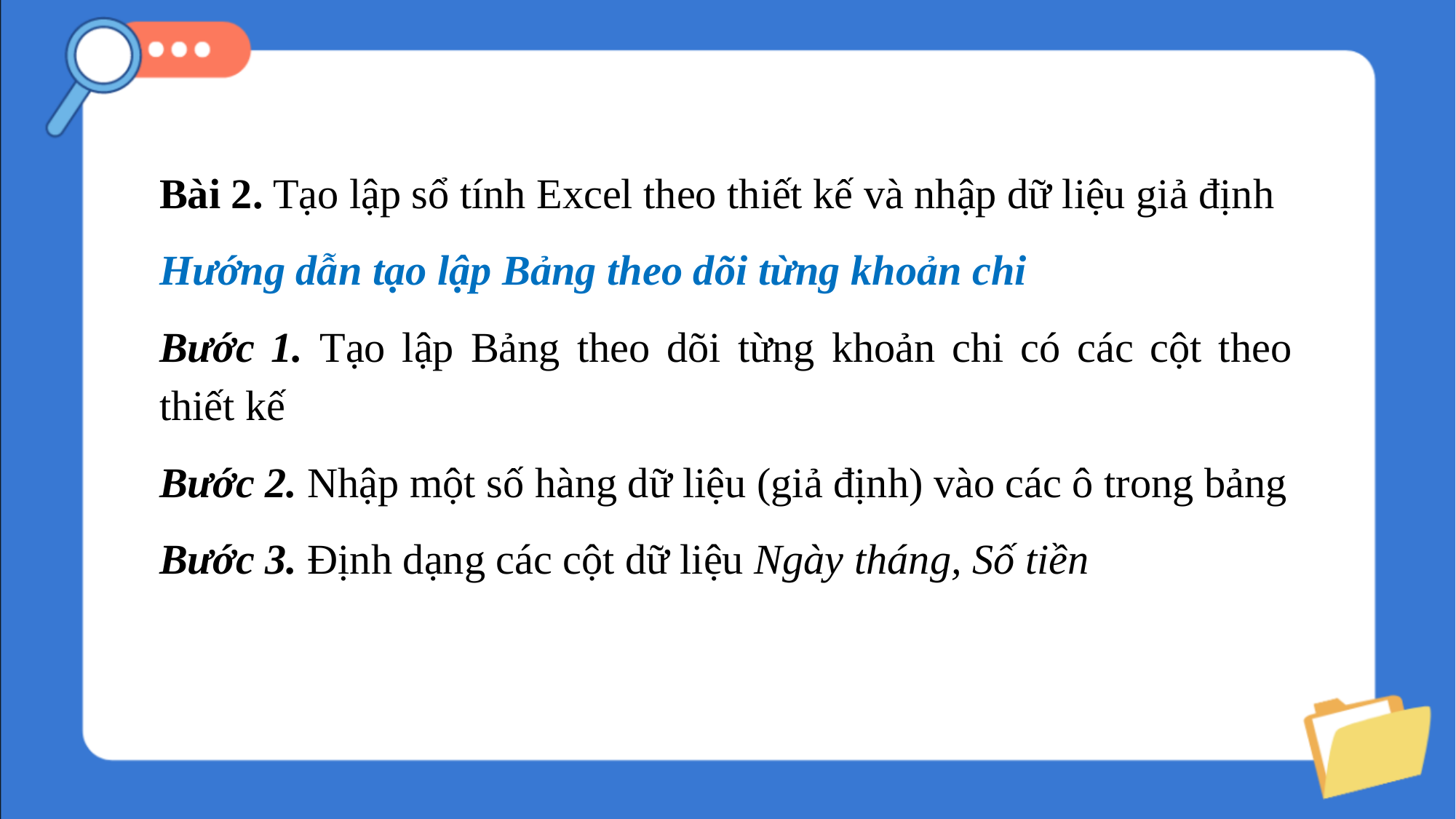

Bài 2. Tạo lập sổ tính Excel theo thiết kế và nhập dữ liệu giả định
Hướng dẫn tạo lập Bảng theo dõi từng khoản chi
Bước 1. Tạo lập Bảng theo dõi từng khoản chi có các cột theo thiết kế
Bước 2. Nhập một số hàng dữ liệu (giả định) vào các ô trong bảng
Bước 3. Định dạng các cột dữ liệu Ngày tháng, Số tiền